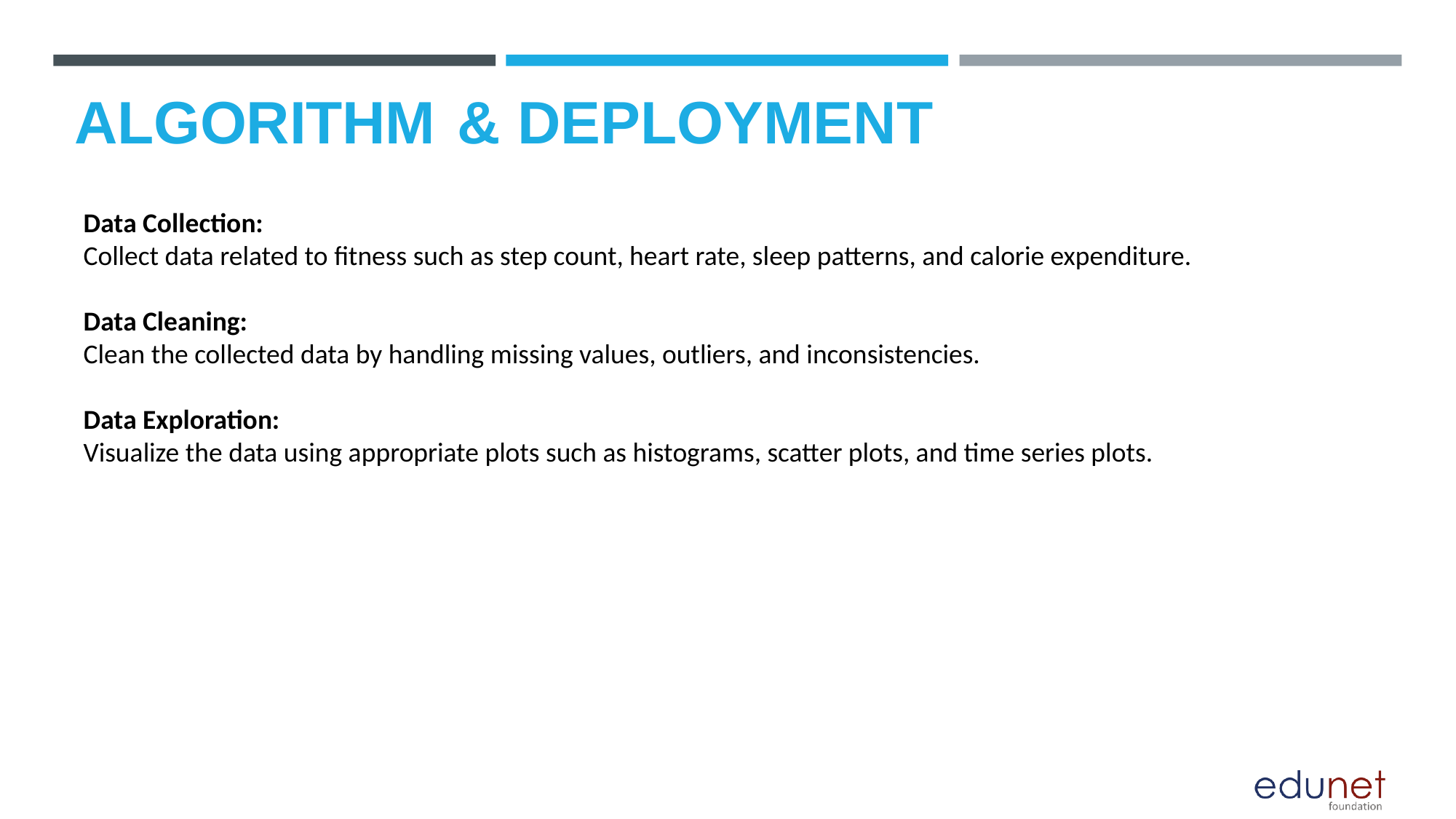

# ALGORITHM & DEPLOYMENT
Data Collection:
Collect data related to fitness such as step count, heart rate, sleep patterns, and calorie expenditure.

Data Cleaning:
Clean the collected data by handling missing values, outliers, and inconsistencies.

Data Exploration:
Visualize the data using appropriate plots such as histograms, scatter plots, and time series plots.